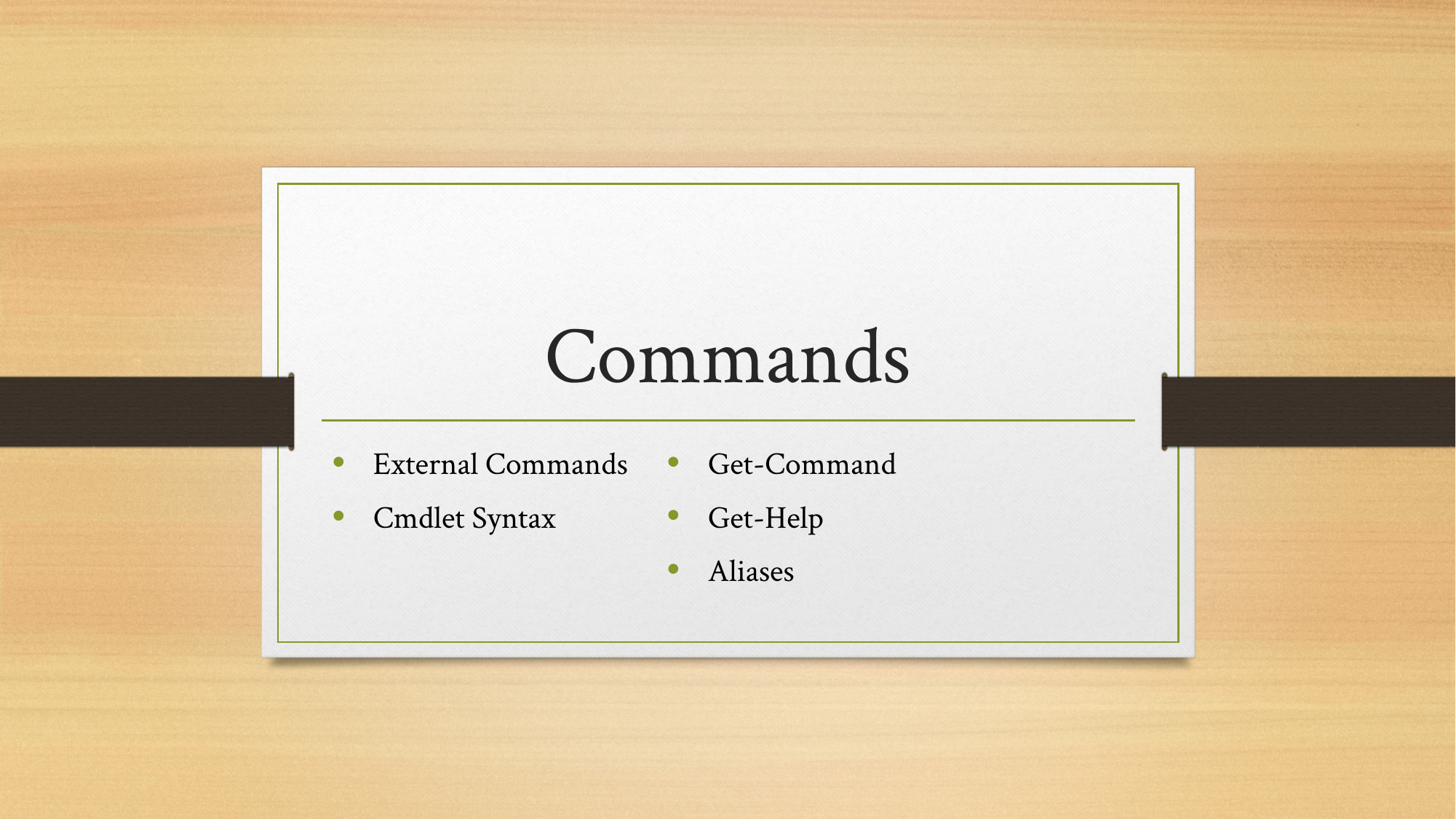

# Commands
External Commands
Cmdlet Syntax

Get-Command
Get-Help
Aliases